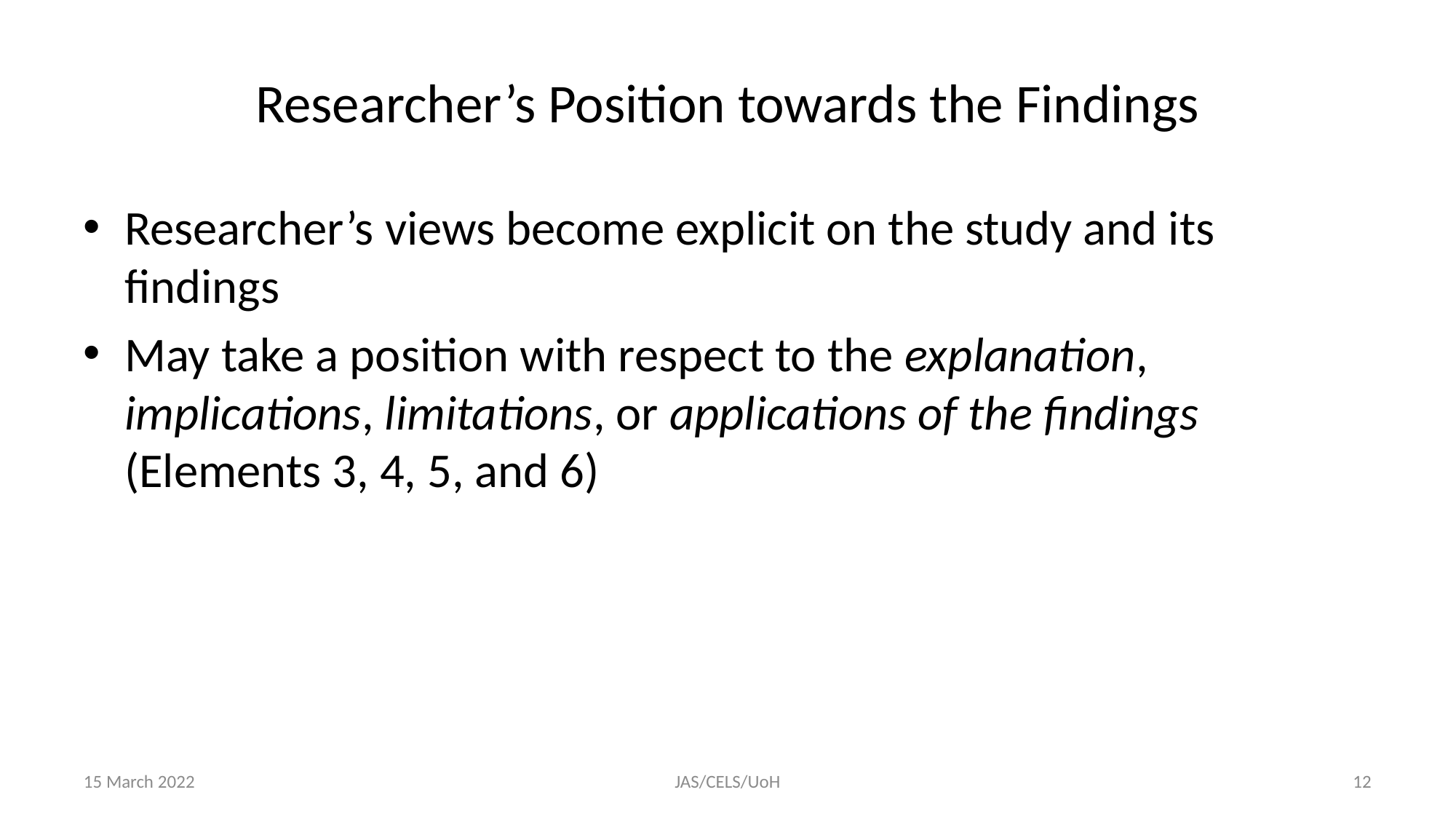

# Researcher’s Position towards the Findings
Researcher’s views become explicit on the study and its findings
May take a position with respect to the explanation, implications, limitations, or applications of the findings (Elements 3, 4, 5, and 6)

15 March 2022
JAS/CELS/UoH
12